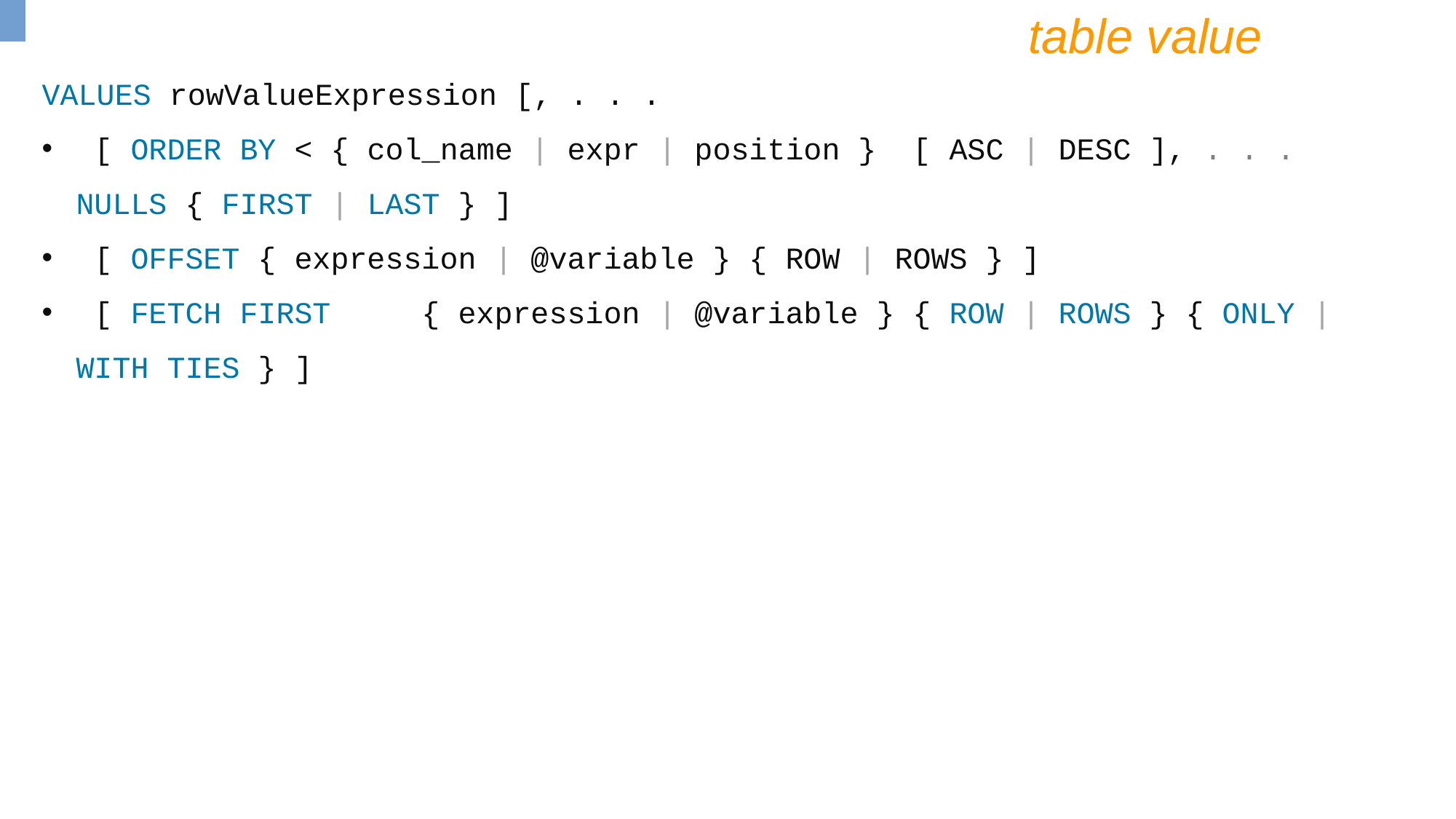

table value
VALUES rowValueExpression [, . . .
 [ ORDER BY < { col_name | expr | position }  [ ASC | DESC ], . . .  NULLS { FIRST | LAST } ]
 [ OFFSET { expression | @variable } { ROW | ROWS } ]
 [ FETCH FIRST	 { expression | @variable } { ROW | ROWS } { ONLY | WITH TIES } ]